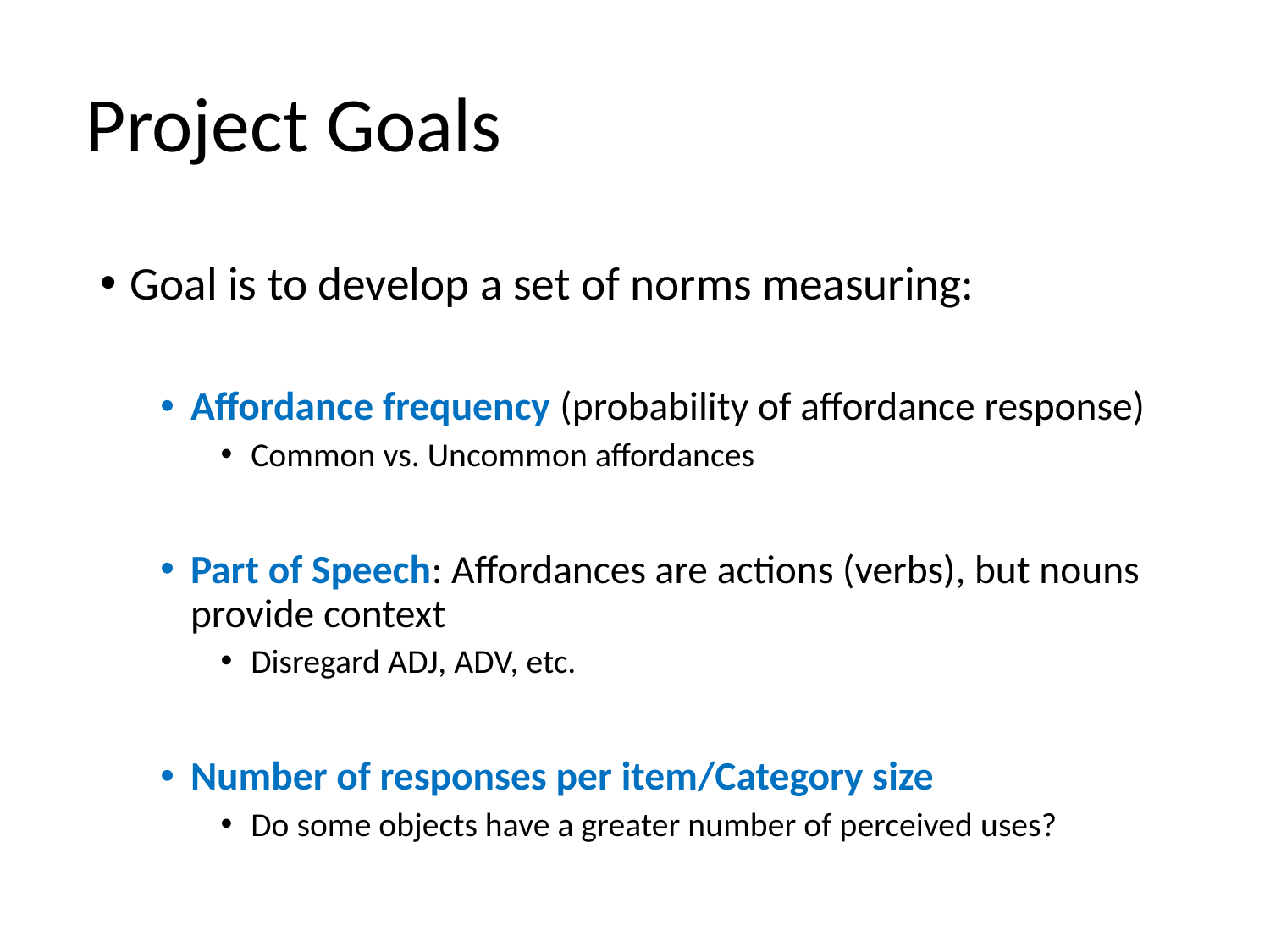

# Project Goals
Goal is to develop a set of norms measuring:

Affordance frequency (probability of affordance response)
Common vs. Uncommon affordances

Part of Speech: Affordances are actions (verbs), but nouns provide context
Disregard ADJ, ADV, etc.

Number of responses per item/Category size
Do some objects have a greater number of perceived uses?